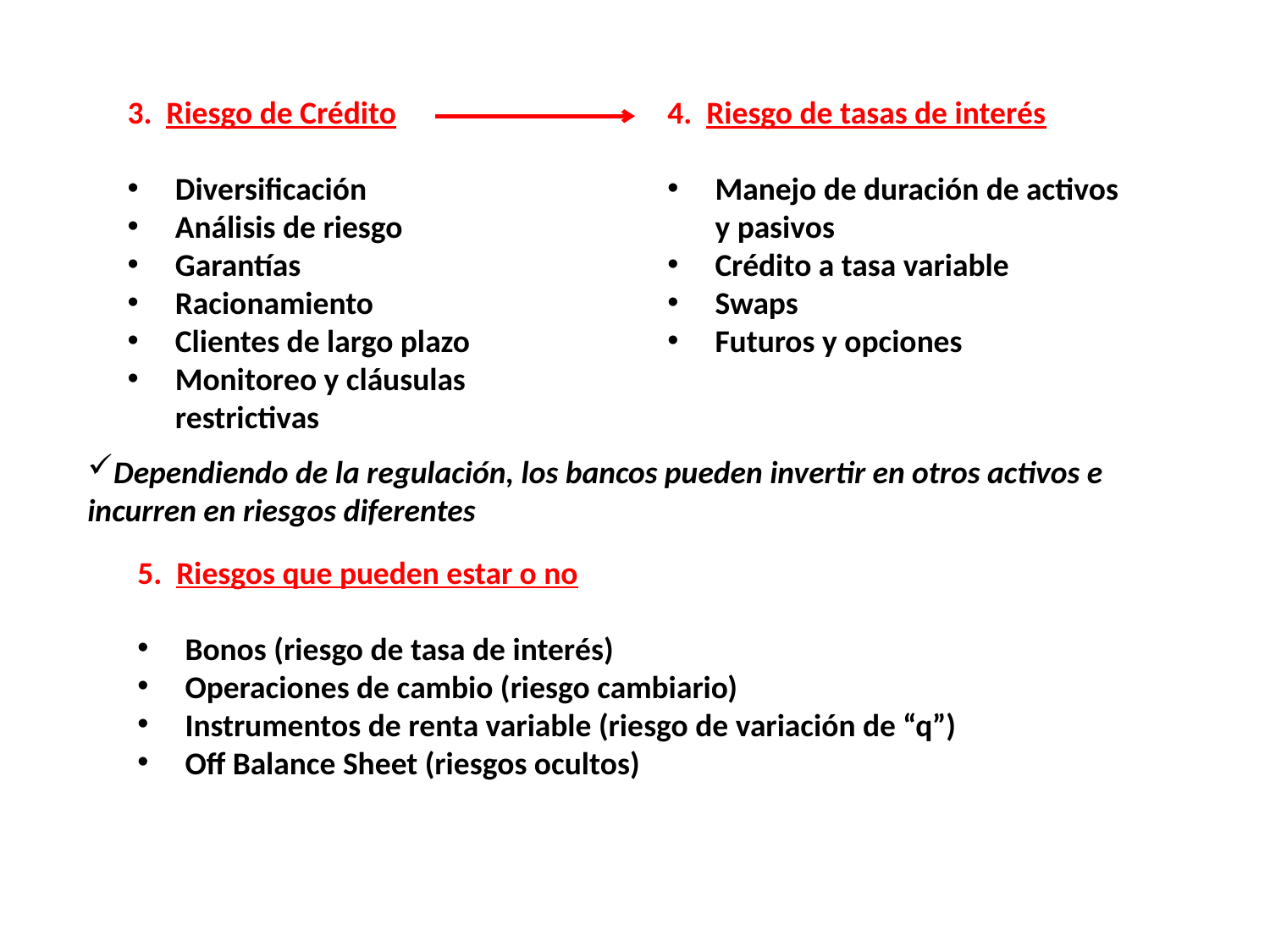

3.  Riesgo de Crédito

Diversificación
Análisis de riesgo
Garantías
Racionamiento
Clientes de largo plazo
Monitoreo y cláusulas restrictivas
4.  Riesgo de tasas de interés

Manejo de duración de activos y pasivos
Crédito a tasa variable
Swaps
Futuros y opciones

Dependiendo de la regulación, los bancos pueden invertir en otros activos e incurren en riesgos diferentes
5.  Riesgos que pueden estar o no

Bonos (riesgo de tasa de interés)
Operaciones de cambio (riesgo cambiario)
Instrumentos de renta variable (riesgo de variación de “q”)
Off Balance Sheet (riesgos ocultos)